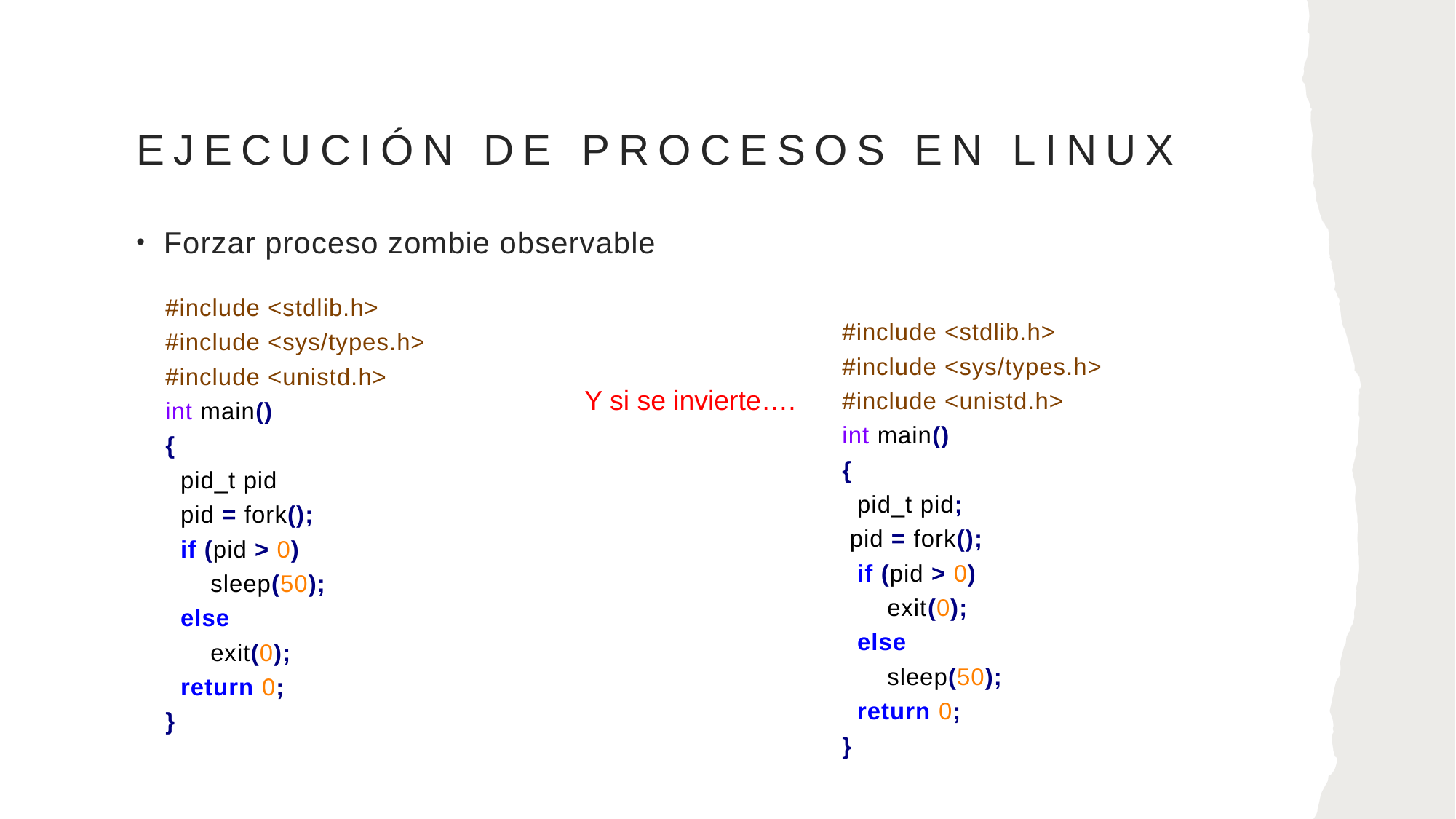

# Ejecución de procesos en linux
Forzar proceso zombie observable

#include <stdlib.h>
#include <sys/types.h>
#include <unistd.h>
int main()
{
  pid_t pid
  pid = fork();
  if (pid > 0)
      sleep(50);
  else
      exit(0);
  return 0;
}
#include <stdlib.h>
#include <sys/types.h>
#include <unistd.h>
int main()
{
  pid_t pid;
 pid = fork();
  if (pid > 0)
      exit(0);
  else
      sleep(50);
  return 0;
}

Y si se invierte….